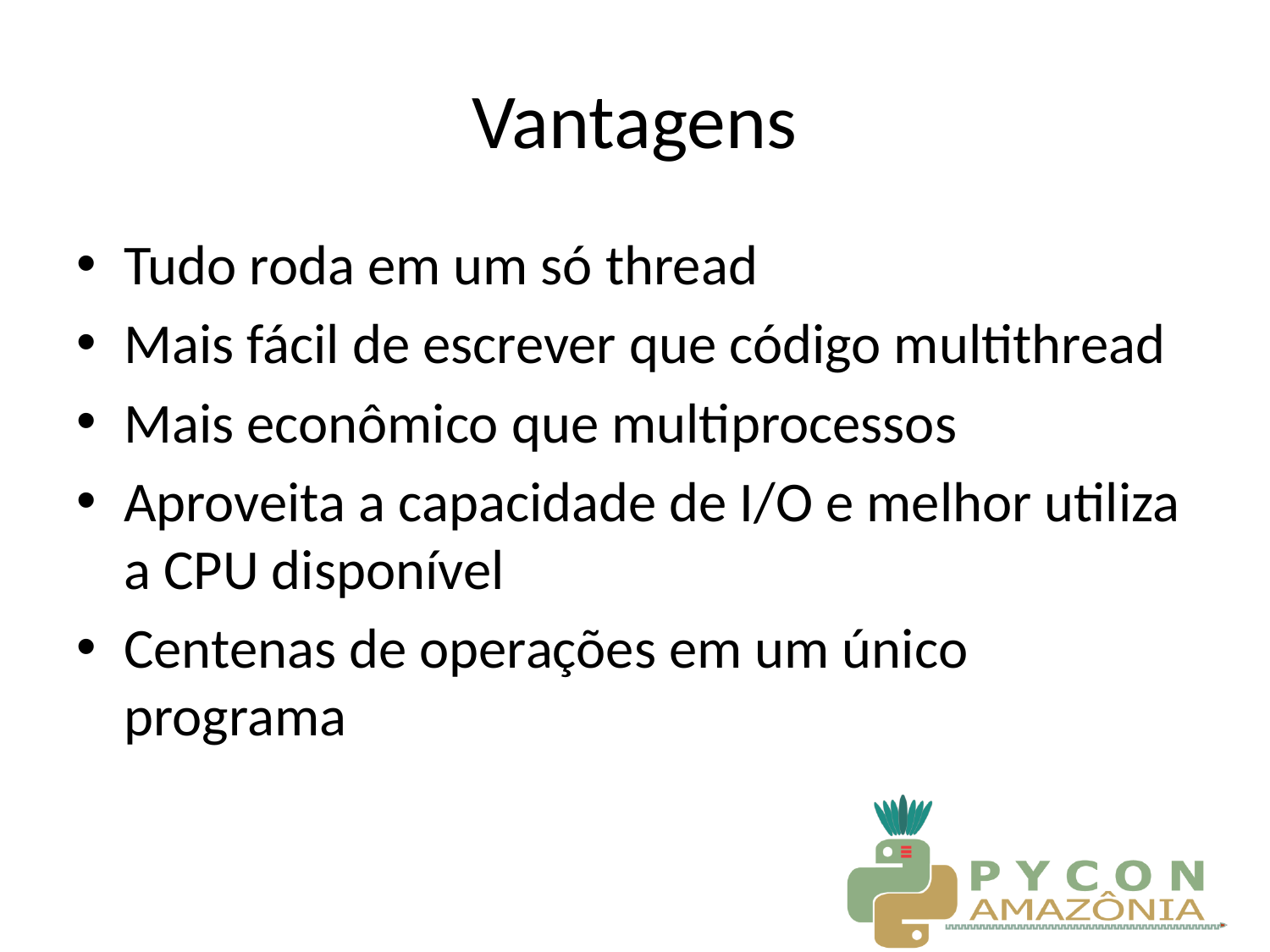

# Vantagens
Tudo roda em um só thread
Mais fácil de escrever que código multithread
Mais econômico que multiprocessos
Aproveita a capacidade de I/O e melhor utiliza a CPU disponível
Centenas de operações em um único programa